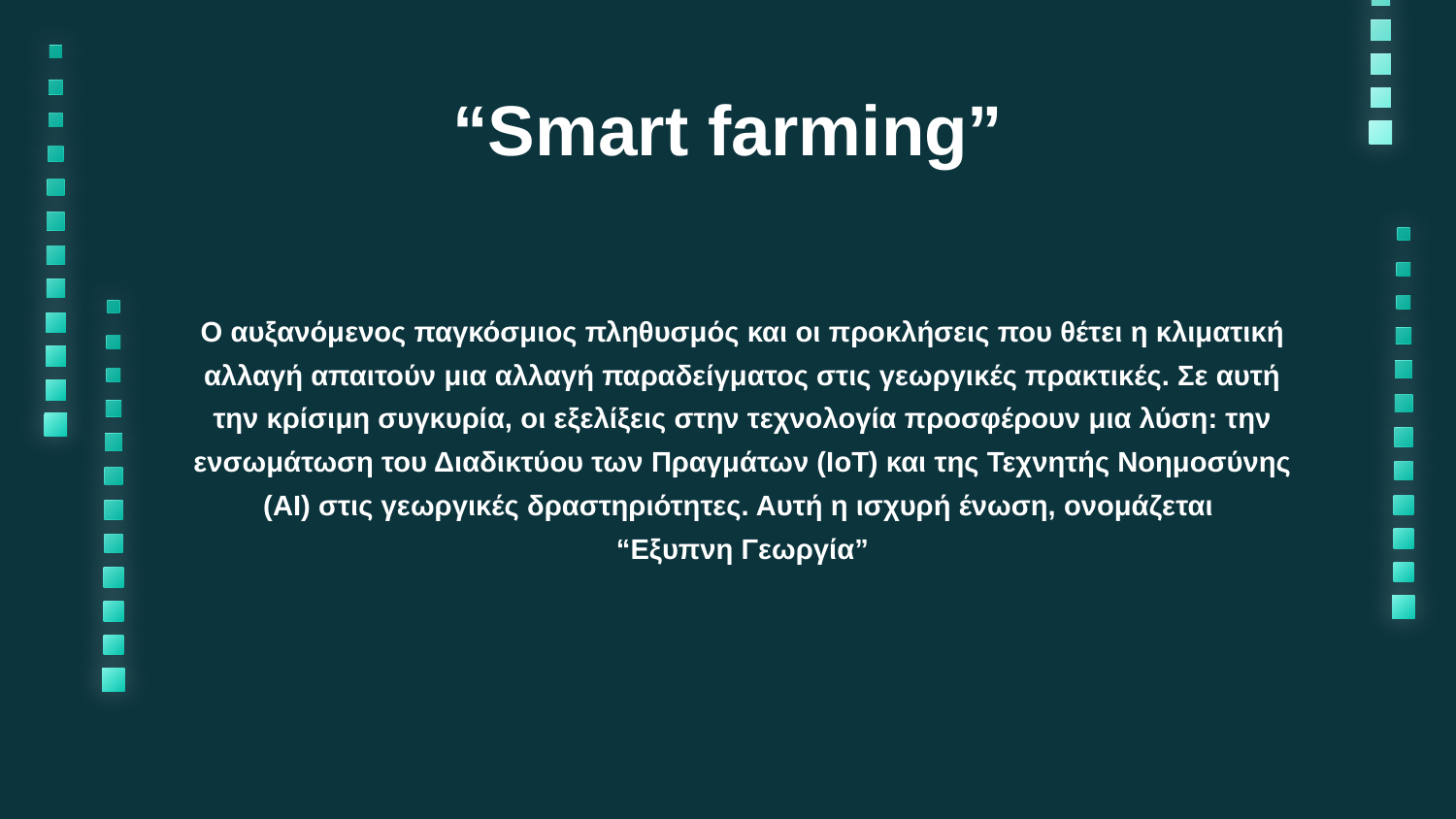

# “Smart farming”
O αυξανόμενος παγκόσμιος πληθυσμός και οι προκλήσεις που θέτει η κλιματική αλλαγή απαιτούν μια αλλαγή παραδείγματος στις γεωργικές πρακτικές. Σε αυτή την κρίσιμη συγκυρία, οι εξελίξεις στην τεχνολογία προσφέρουν μια λύση: την ενσωμάτωση του Διαδικτύου των Πραγμάτων (IoT) και της Τεχνητής Νοημοσύνης (AI) στις γεωργικές δραστηριότητες. Αυτή η ισχυρή ένωση, ονομάζεται
“Εξυπνη Γεωργία”